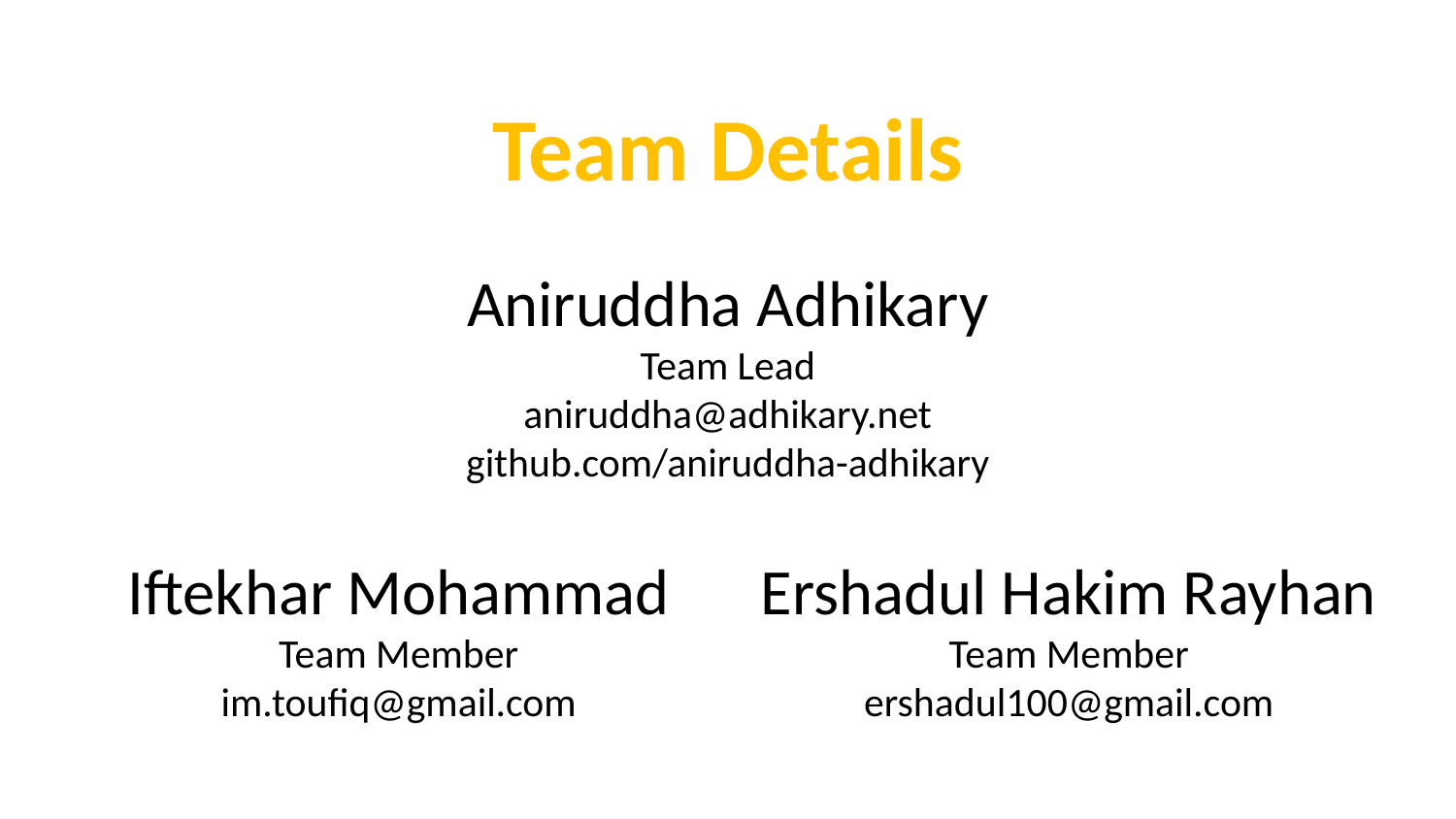

Team Details
Aniruddha Adhikary
Team Lead
aniruddha@adhikary.net
github.com/aniruddha-adhikary
Iftekhar Mohammad
Team Member
im.toufiq@gmail.com
Ershadul Hakim Rayhan
Team Member
ershadul100@gmail.com